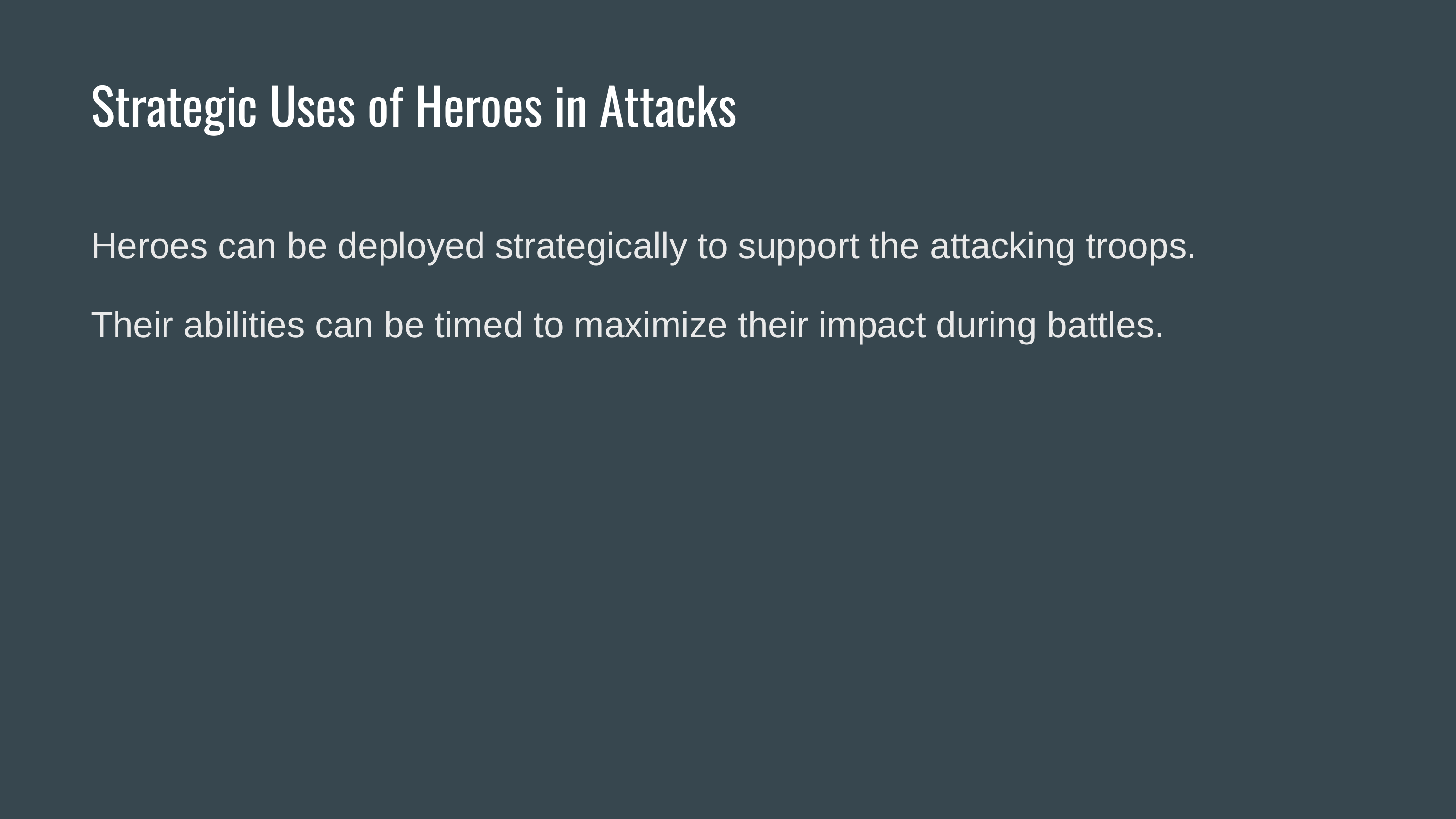

Strategic Uses of Heroes in Attacks
Heroes can be deployed strategically to support the attacking troops.
Their abilities can be timed to maximize their impact during battles.